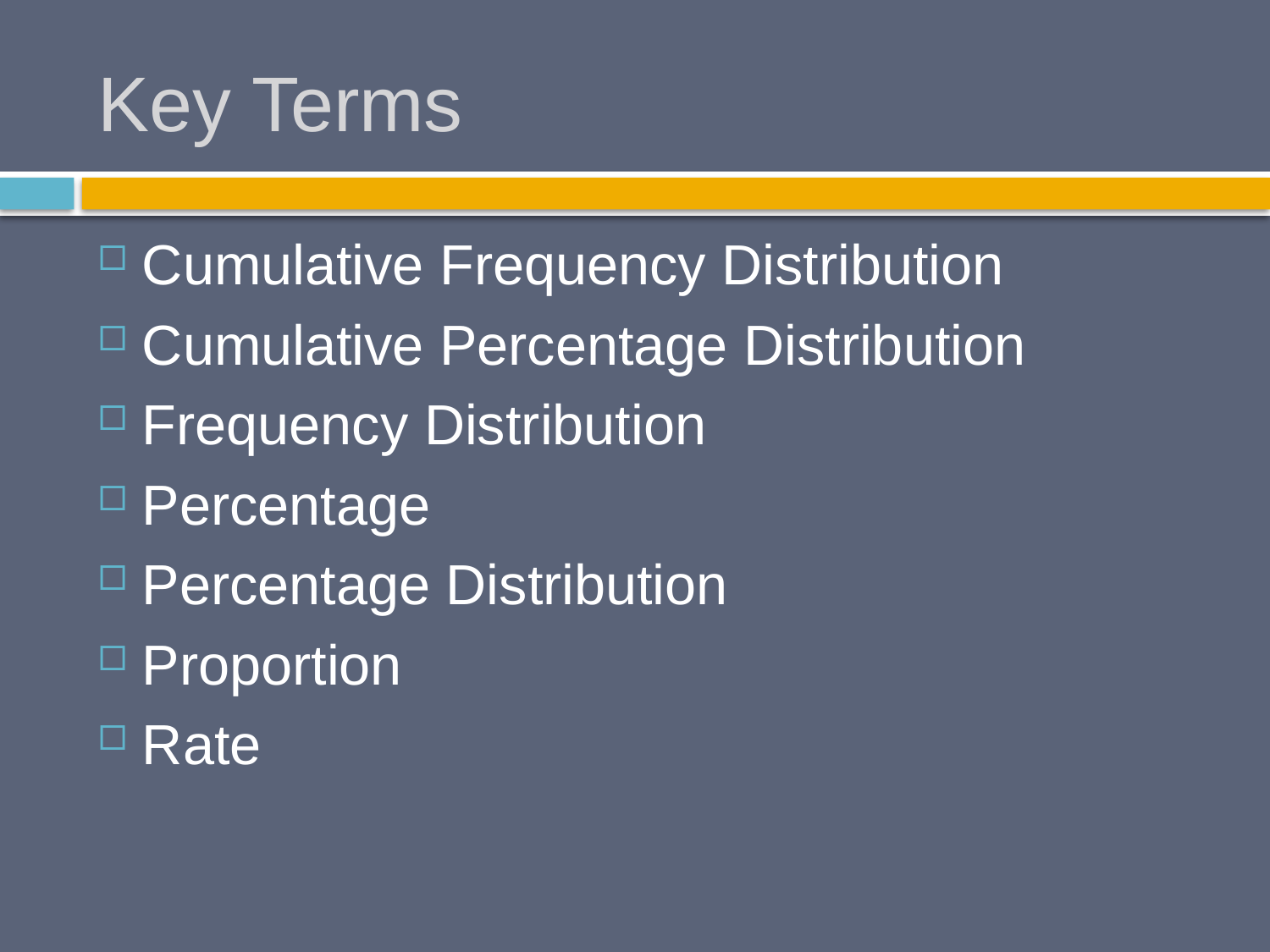

# Key Terms
Cumulative Frequency Distribution
Cumulative Percentage Distribution
Frequency Distribution
Percentage
Percentage Distribution
Proportion
Rate